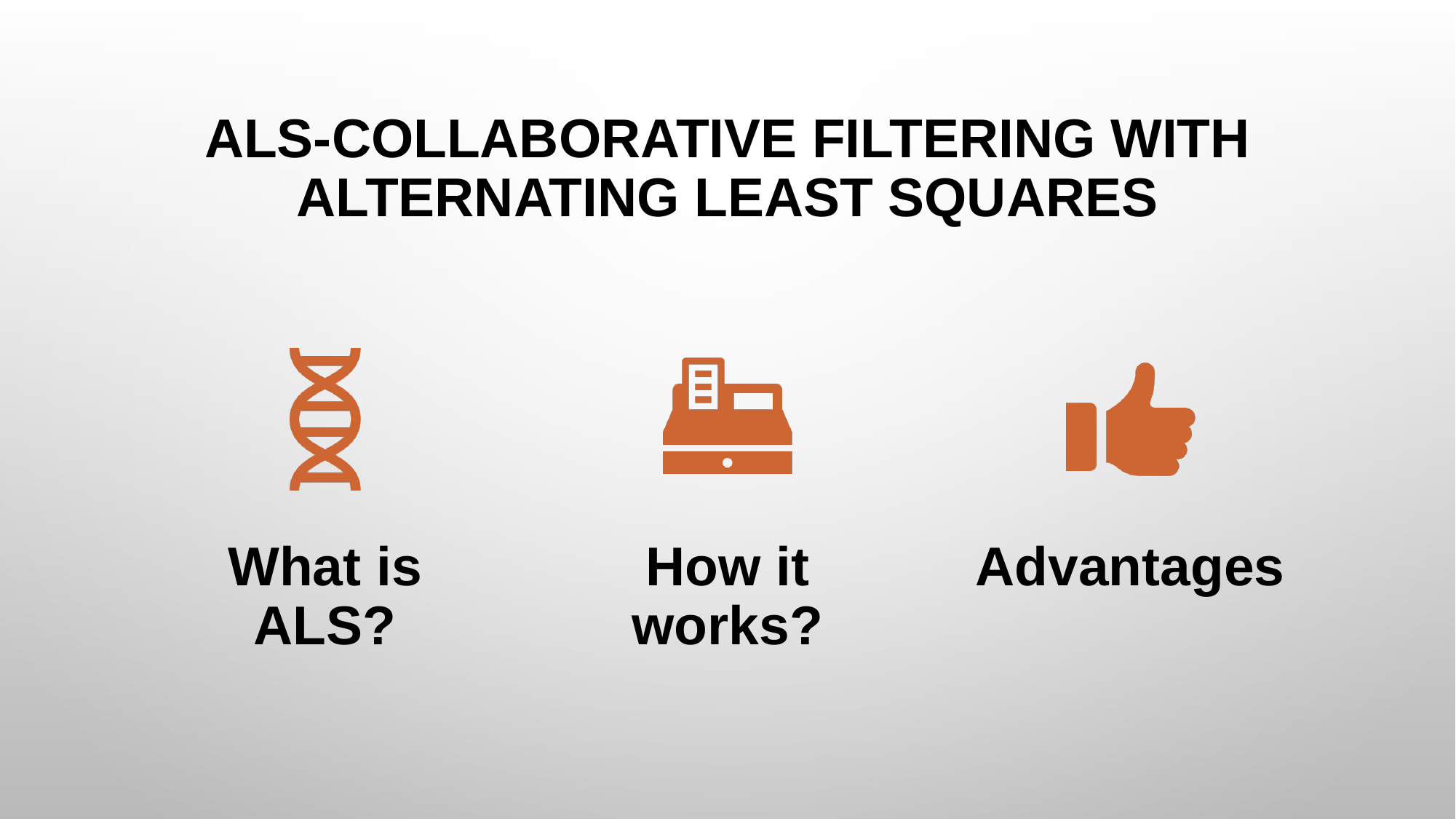

# ALS-Collaborative filtering with Alternating Least Squares
What is ALS?
How it works?
Advantages